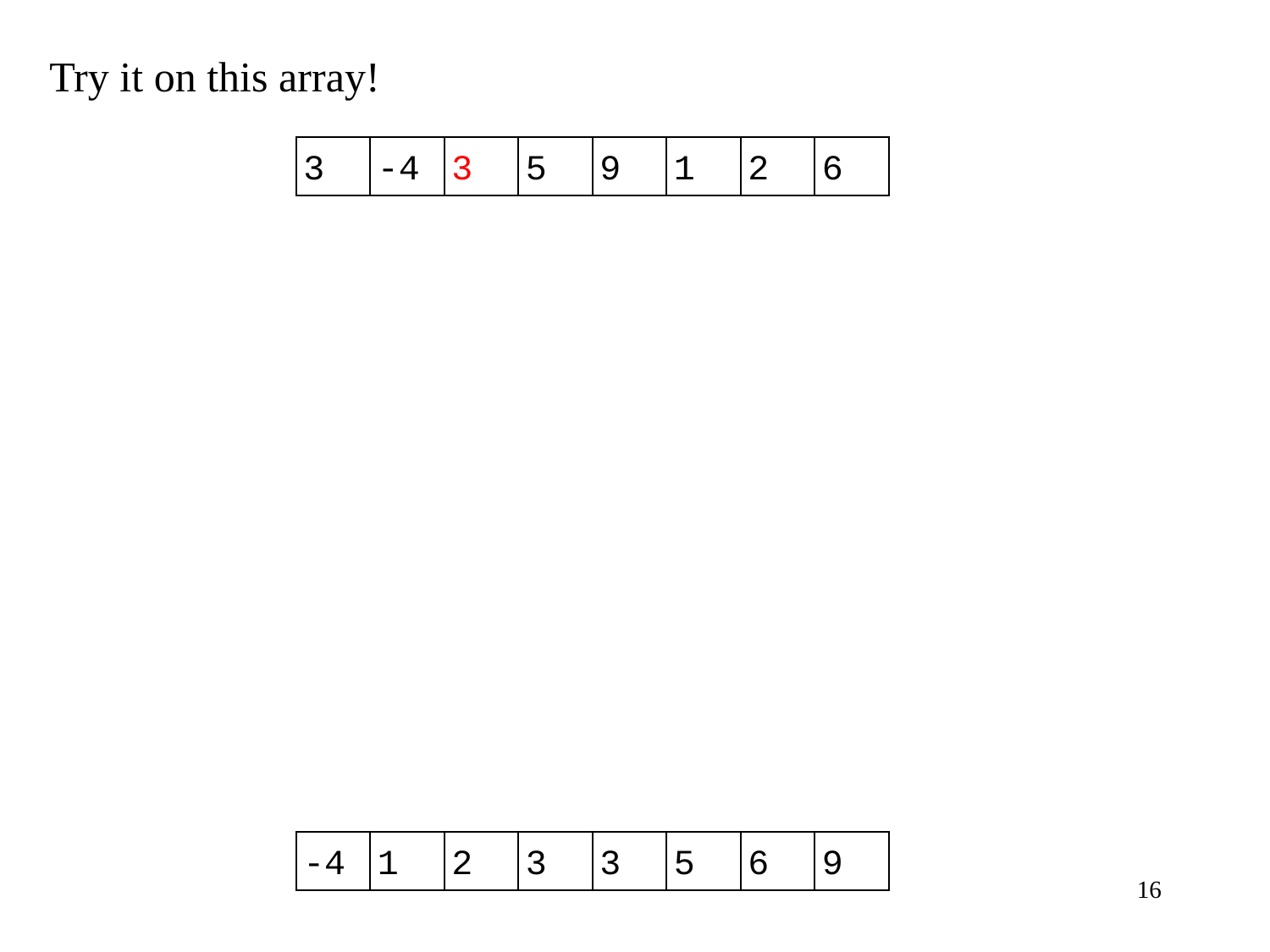

Try it on this array!
3
-4
3
5
9
1
2
6
-4
1
2
3
3
5
6
9
16